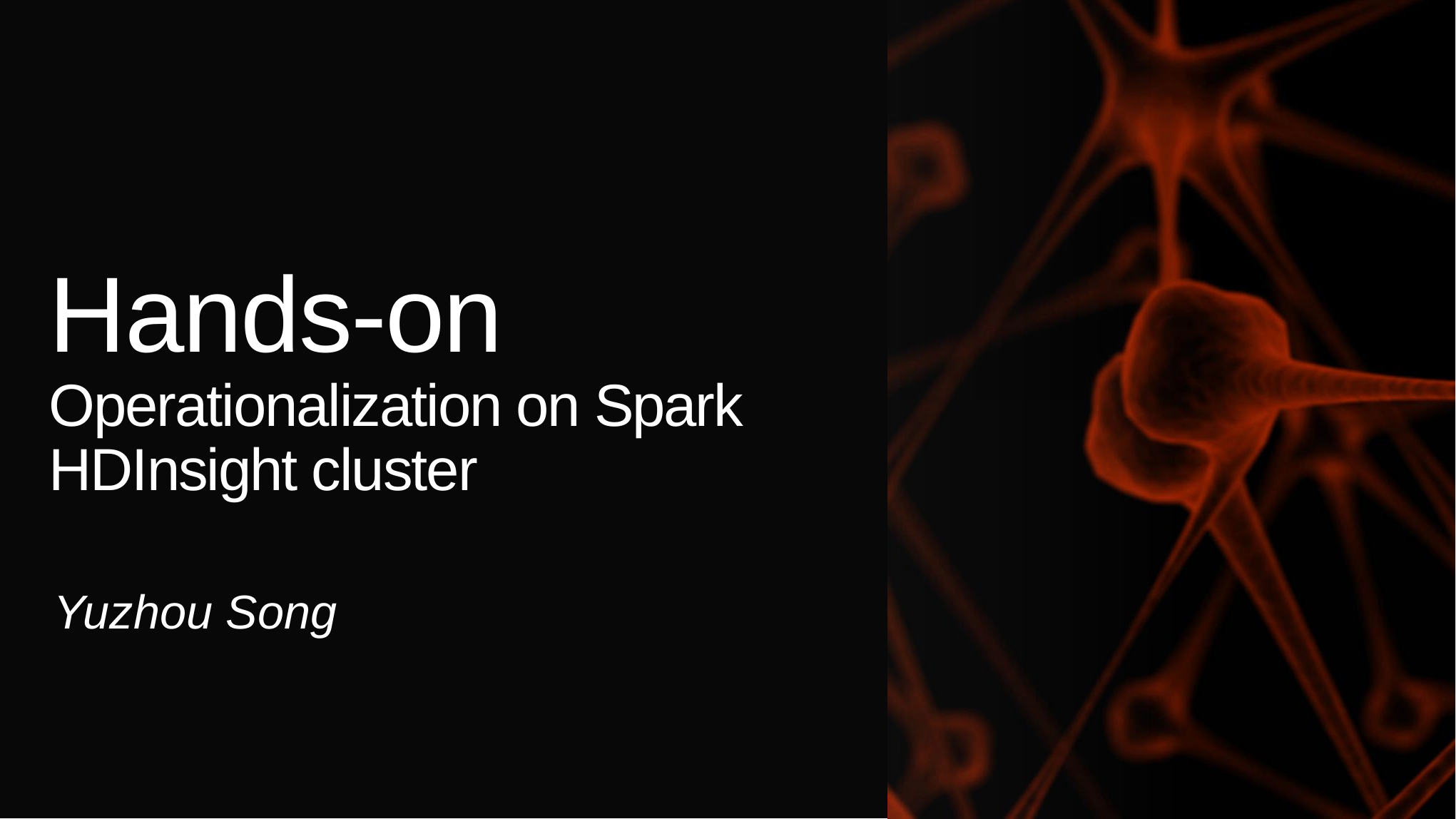

# Hands-on Operationalization on Spark HDInsight cluster
Yuzhou Song